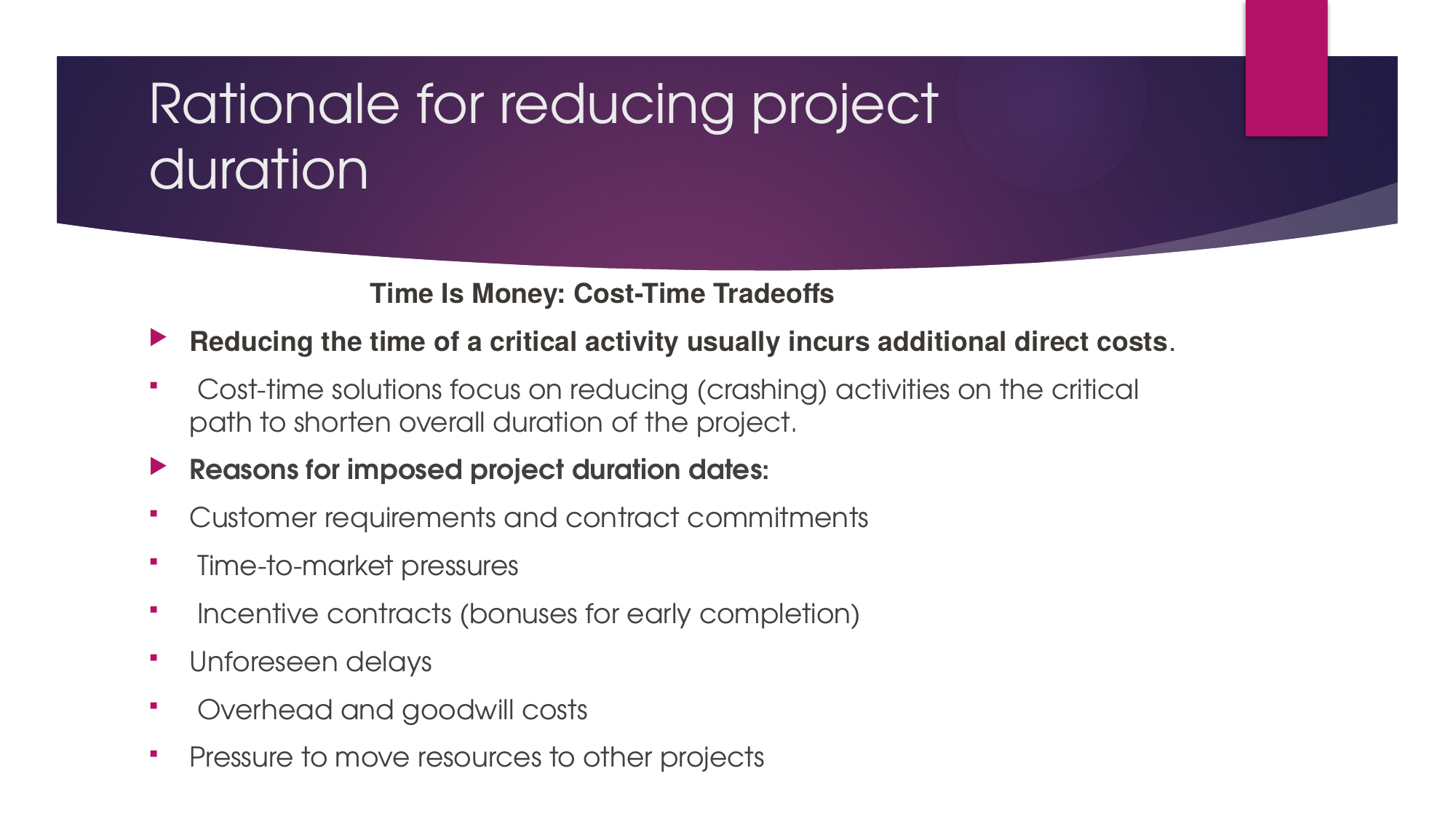

# Rationale for reducing project duration
                             Time Is Money: Cost-Time Tradeoffs
Reducing the time of a critical activity usually incurs additional direct costs.
 Cost-time solutions focus on reducing (crashing) activities on the critical path to shorten overall duration of the project.
Reasons for imposed project duration dates:
Customer requirements and contract commitments
 Time-to-market pressures
 Incentive contracts (bonuses for early completion)
Unforeseen delays
 Overhead and goodwill costs
Pressure to move resources to other projects